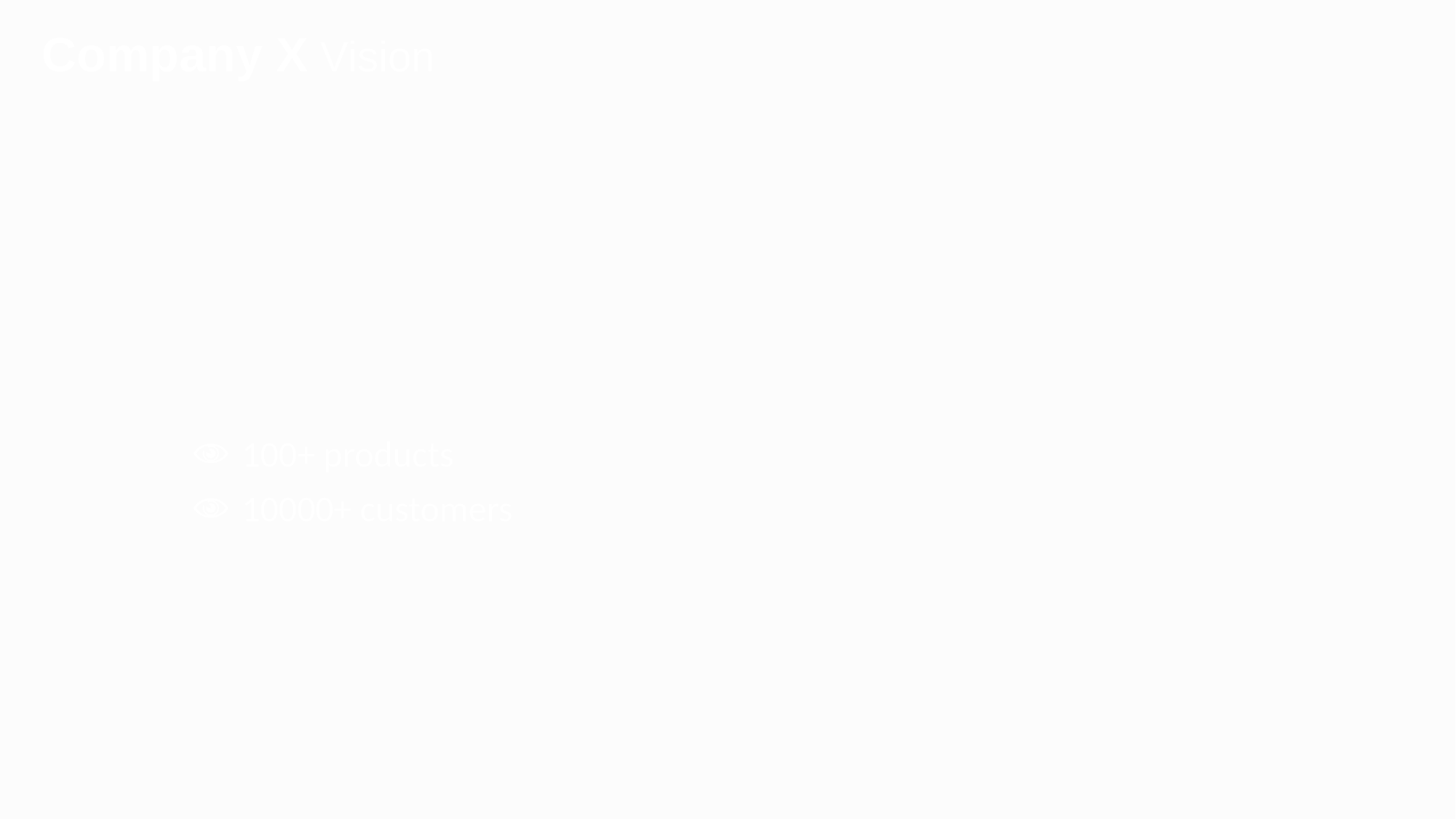

Company X Vision

 100+ products
 10000+ customers